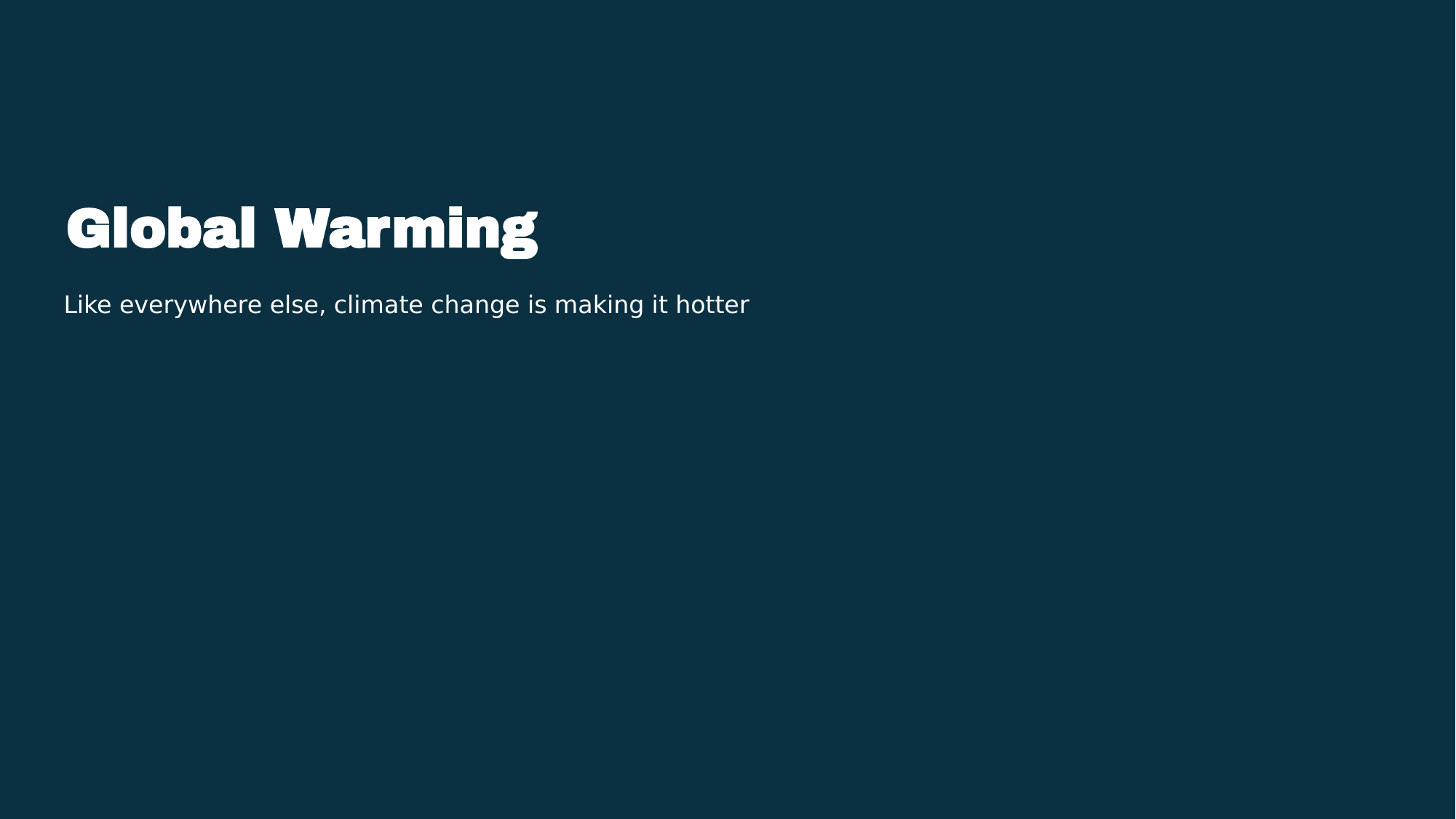

Global Warming
Like everywhere else, climate change is making it hotter